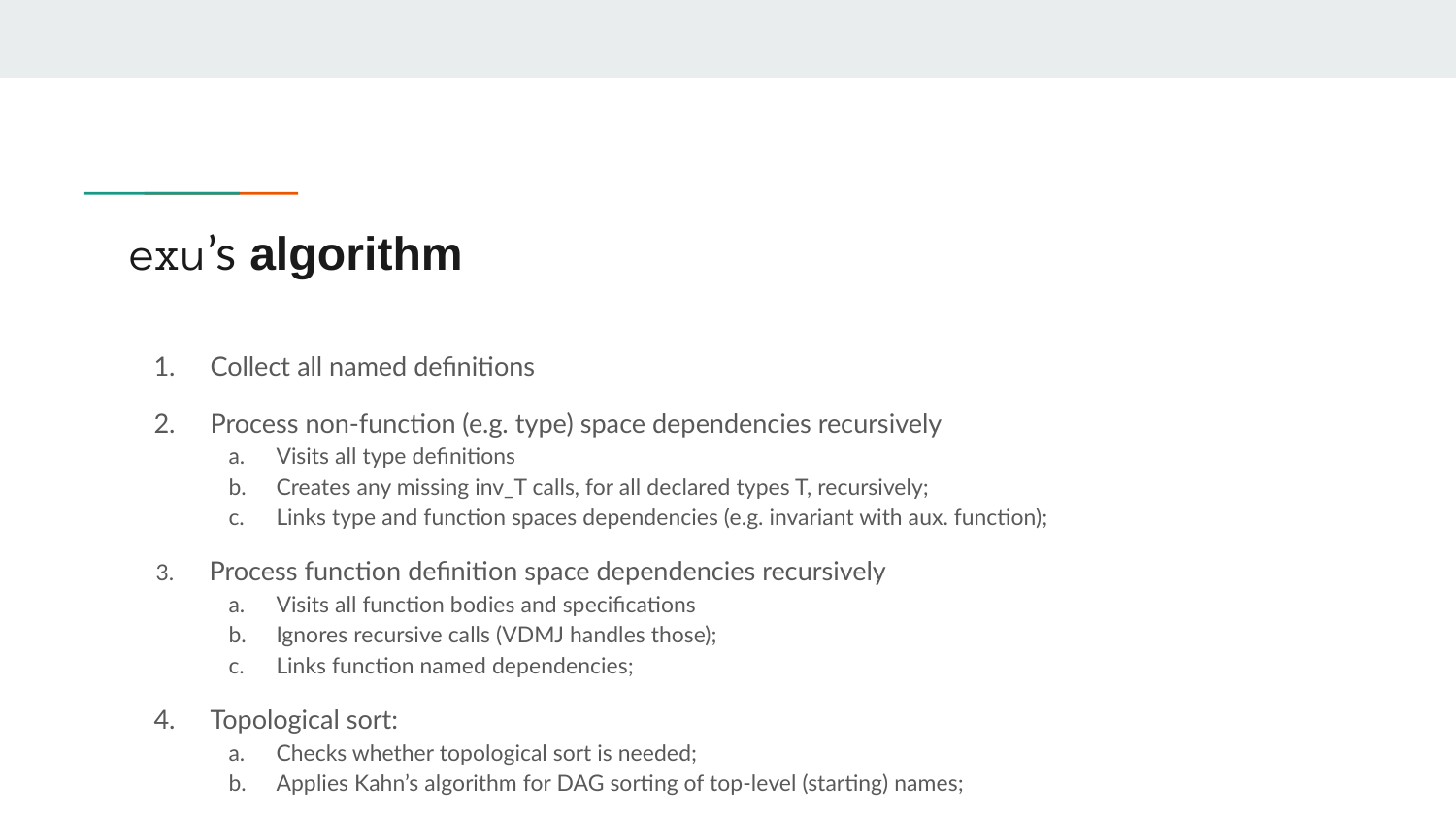

# exu’s algorithm

 Collect all named definitions
 Process non-function (e.g. type) space dependencies recursively
Visits all type definitions
Creates any missing inv_T calls, for all declared types T, recursively;
Links type and function spaces dependencies (e.g. invariant with aux. function);
 Process function definition space dependencies recursively
Visits all function bodies and specifications
Ignores recursive calls (VDMJ handles those);
Links function named dependencies;
 Topological sort:
Checks whether topological sort is needed;
Applies Kahn’s algorithm for DAG sorting of top-level (starting) names;